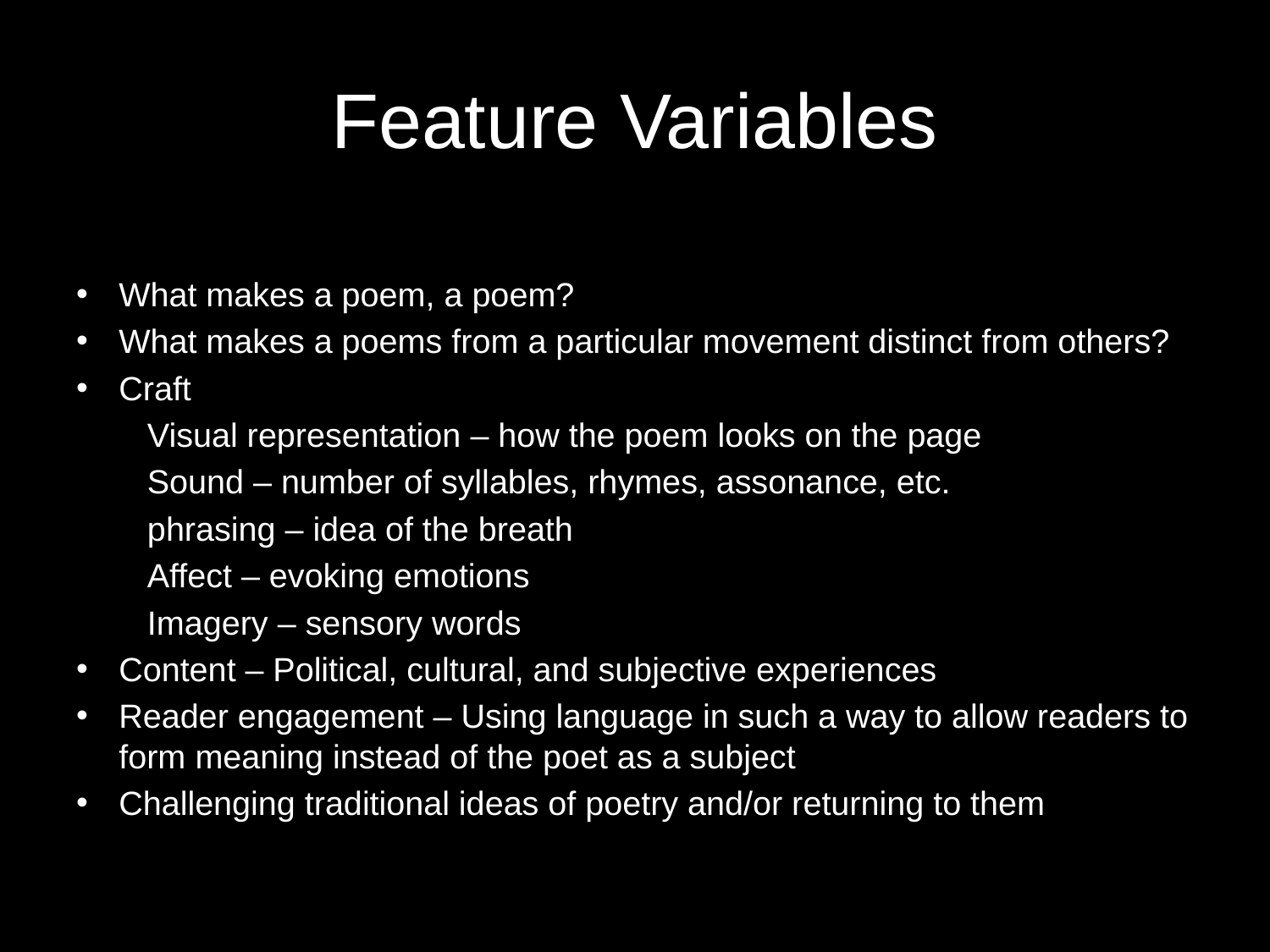

# Feature Variables

What makes a poem, a poem?
What makes a poems from a particular movement distinct from others?
Craft
	Visual representation – how the poem looks on the page
	Sound – number of syllables, rhymes, assonance, etc.
		phrasing – idea of the breath
	Affect – evoking emotions
	Imagery – sensory words
Content – Political, cultural, and subjective experiences
Reader engagement – Using language in such a way to allow readers to form meaning instead of the poet as a subject
Challenging traditional ideas of poetry and/or returning to them